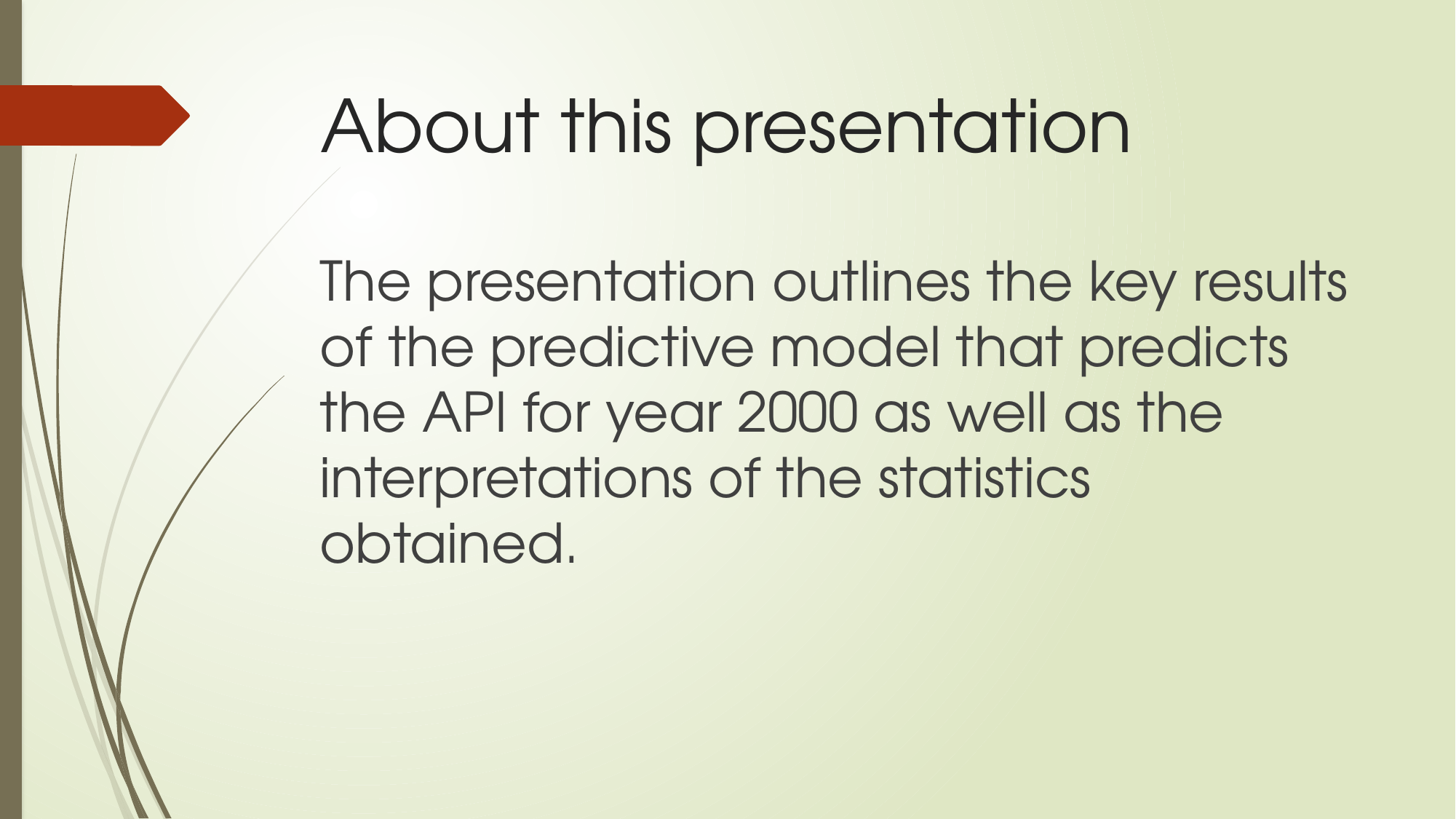

# About this presentation
The presentation outlines the key results of the predictive model that predicts the API for year 2000 as well as the interpretations of the statistics obtained.